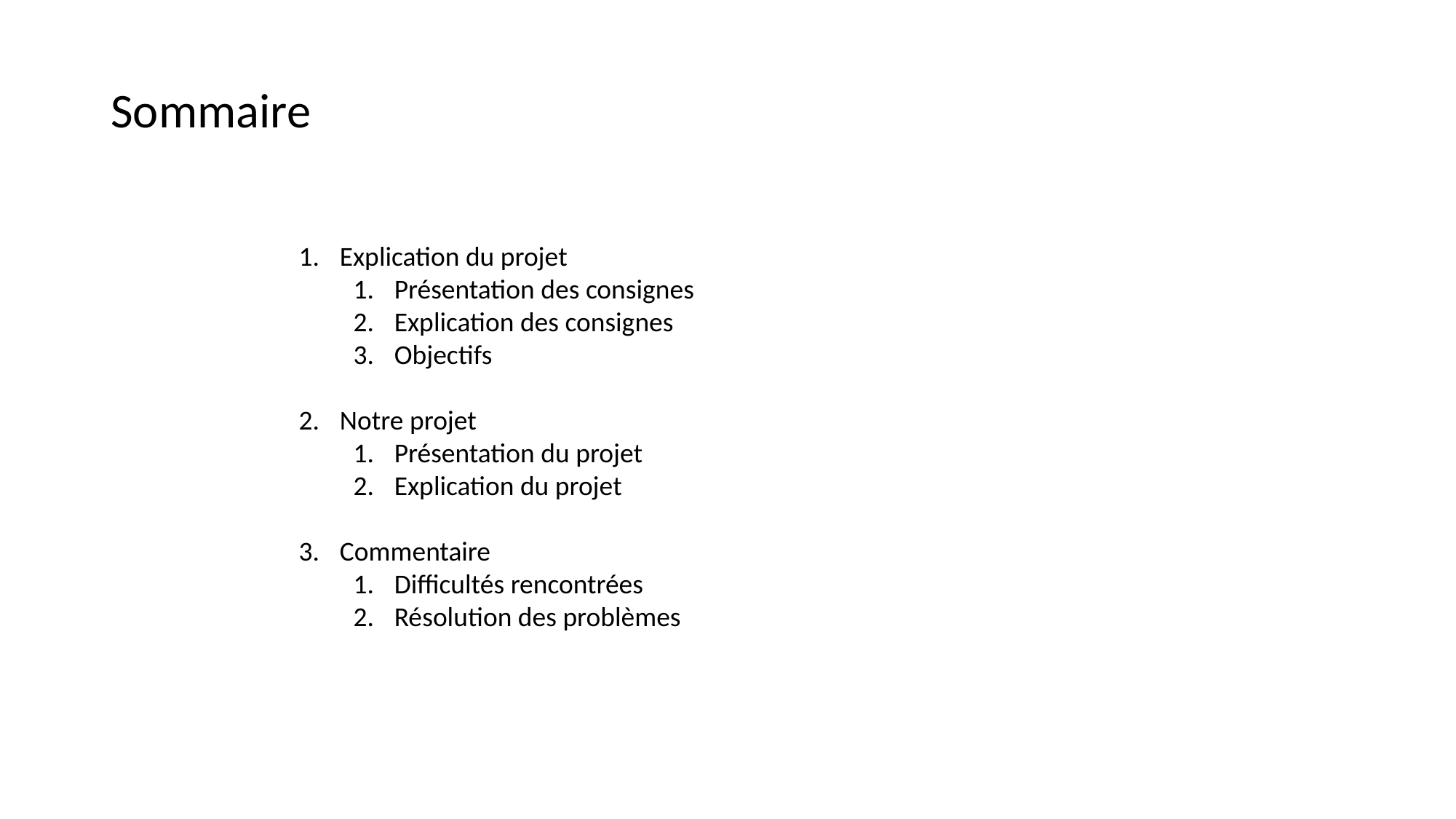

Sommaire
Explication du projet
Présentation des consignes
Explication des consignes
Objectifs

Notre projet
Présentation du projet
Explication du projet

Commentaire
Difficultés rencontrées
Résolution des problèmes